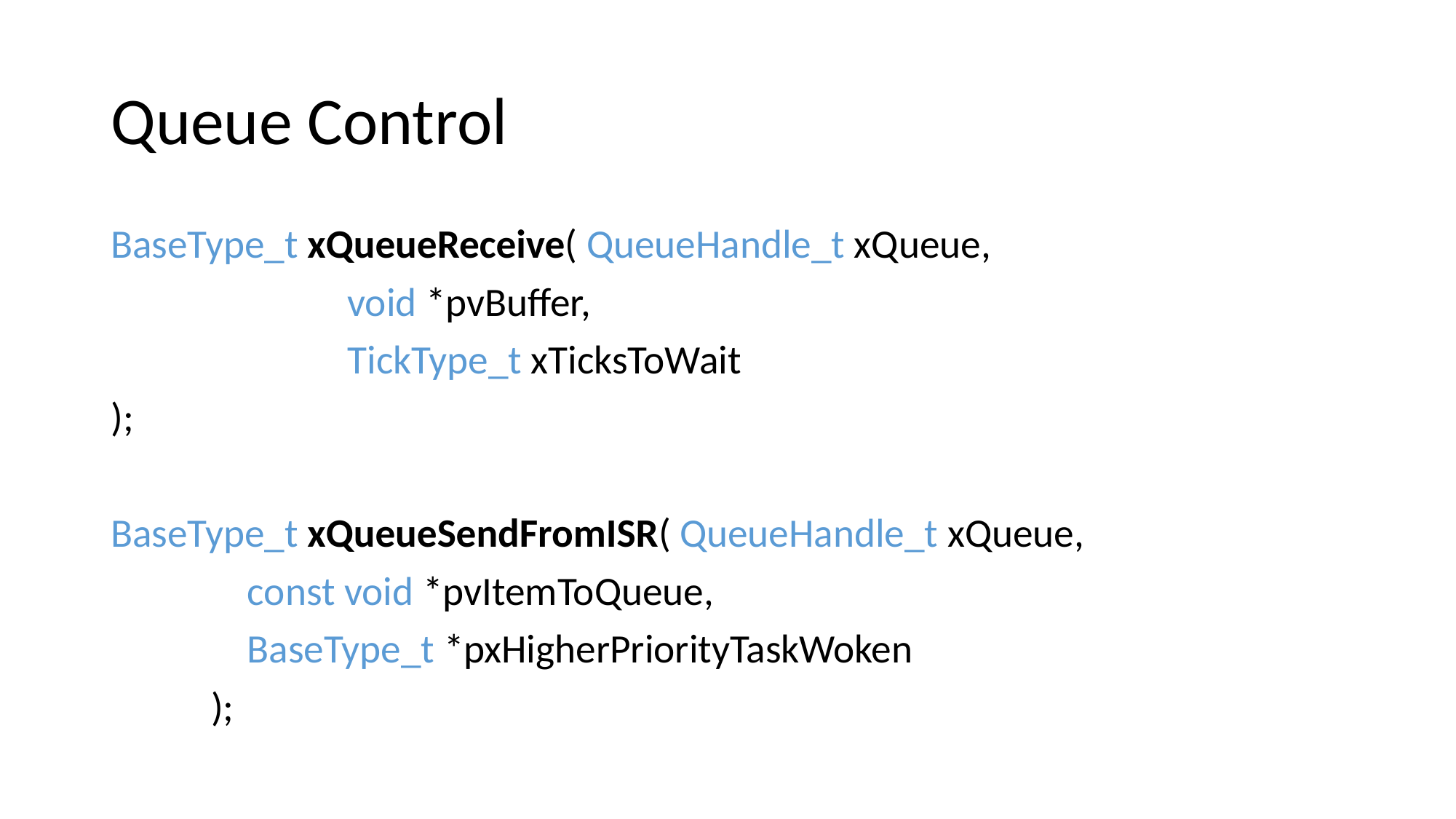

# Queue Control
BaseType_t xQueueReceive( QueueHandle_t xQueue,
                          void *pvBuffer,
                          TickType_t xTicksToWait
);

BaseType_t xQueueSendFromISR( QueueHandle_t xQueue,
               const void *pvItemToQueue,
               BaseType_t *pxHigherPriorityTaskWoken
           );